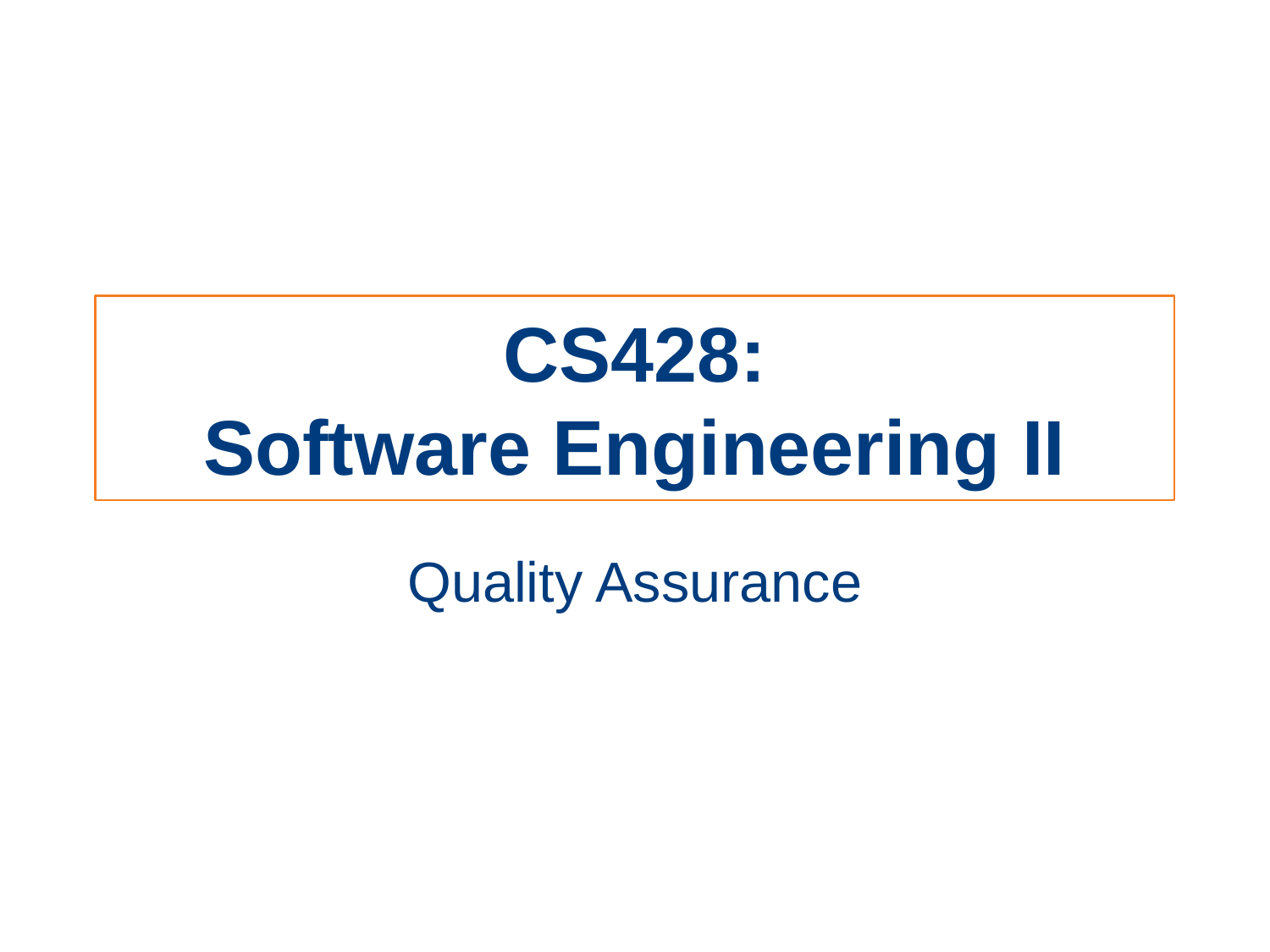

# CS428: Software Engineering II
Quality Assurance